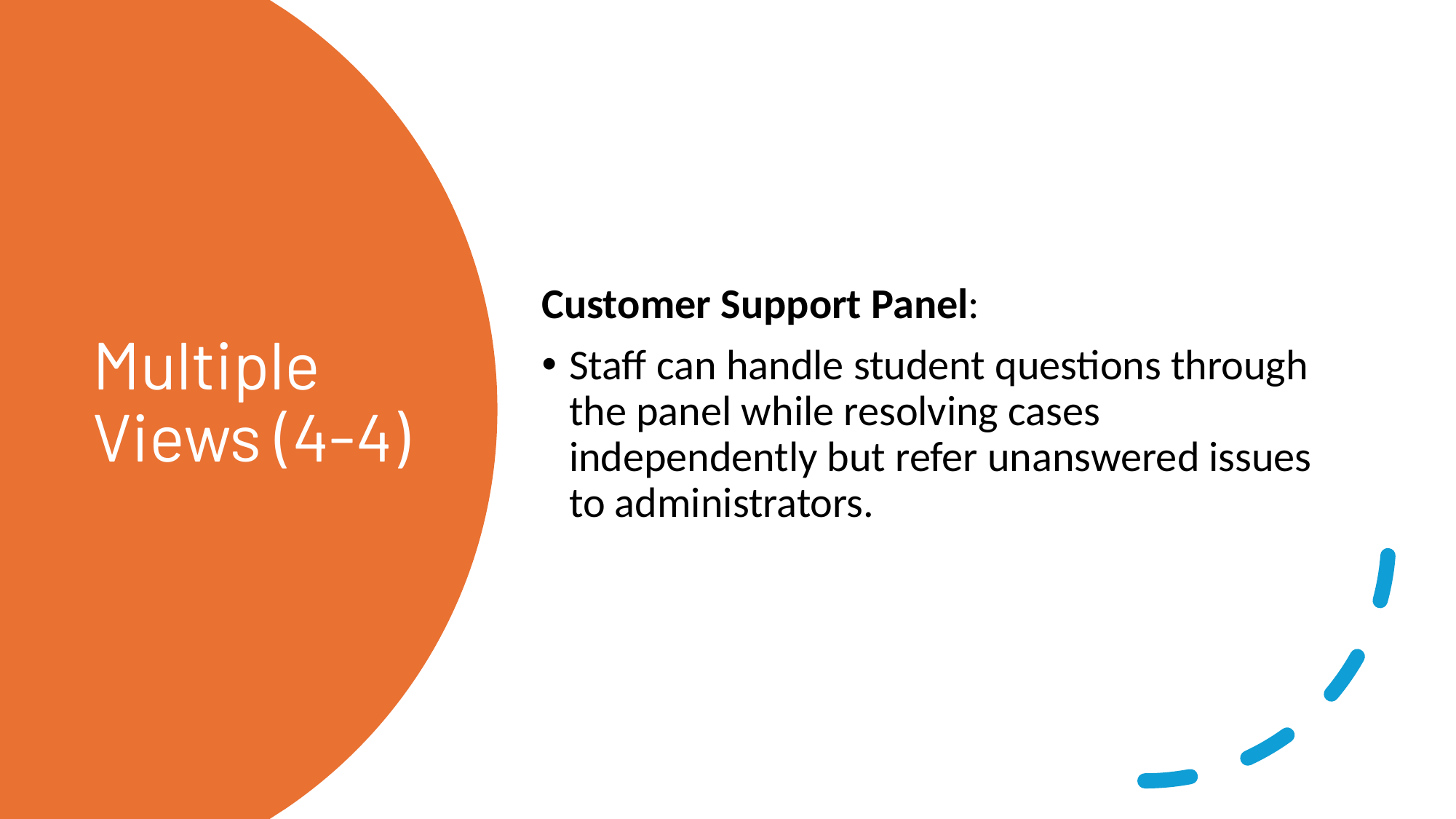

Customer Support Panel:
Staff can handle student questions through the panel while resolving cases independently but refer unanswered issues to administrators.
# Multiple Views (4-4)